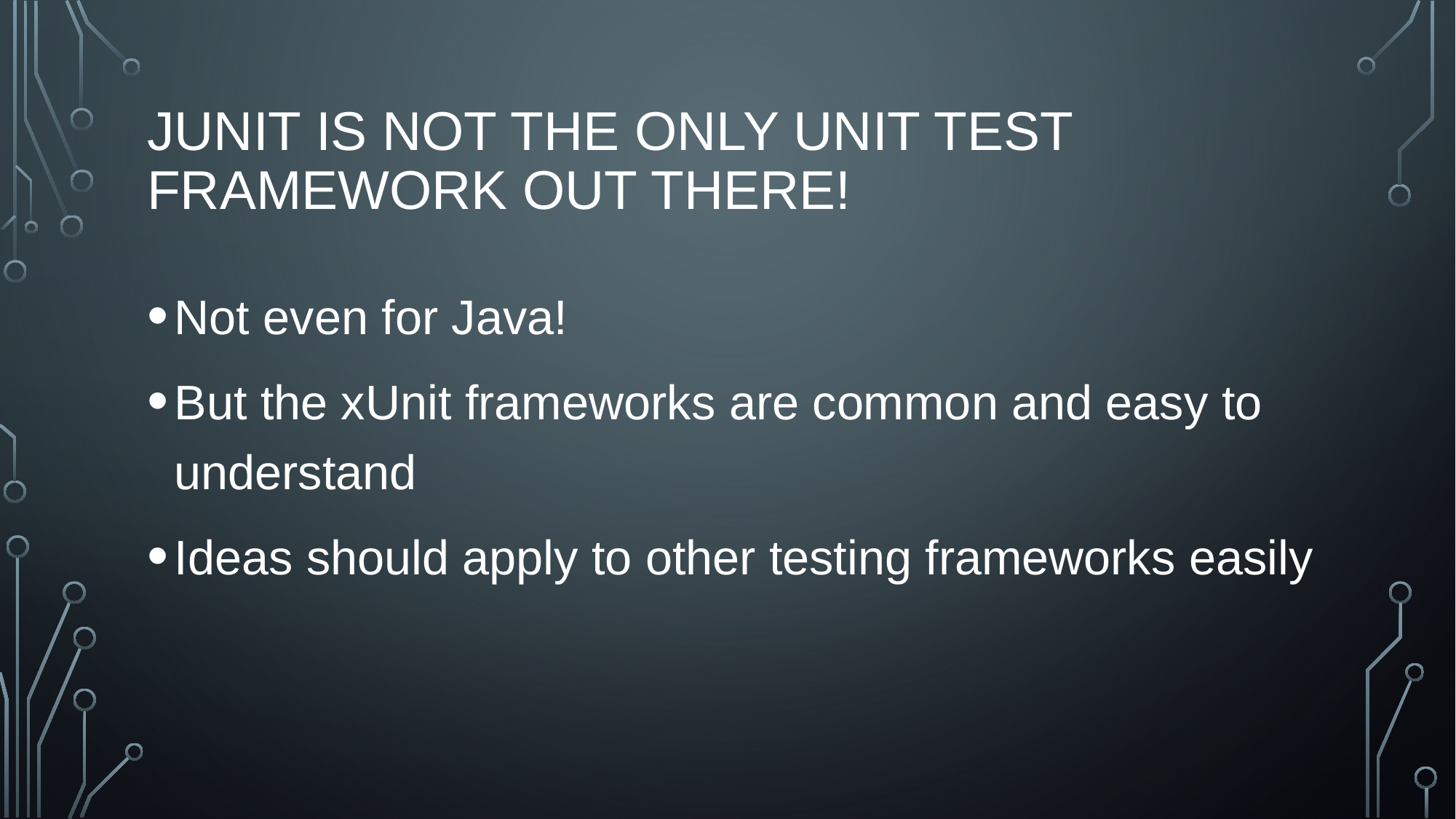

# Junit is not the only unit test framework out there!
Not even for Java!
But the xUnit frameworks are common and easy to understand
Ideas should apply to other testing frameworks easily